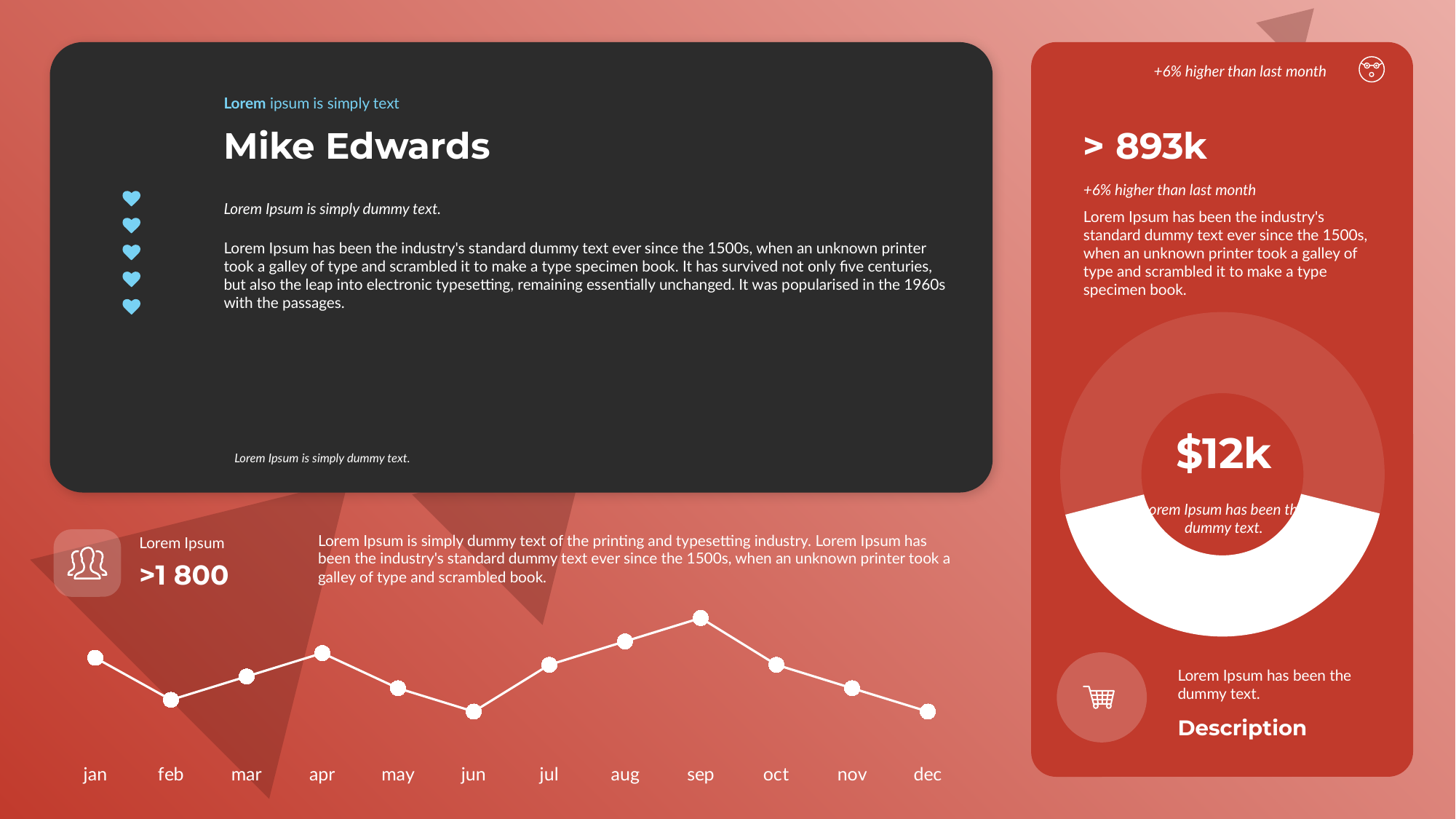

+6% higher than last month

Lorem ipsum is simply text
> 893k
Mike Edwards
+6% higher than last month
Lorem Ipsum has been the industry's standard dummy text ever since the 1500s, when an unknown printer took a galley of type and scrambled it to make a type specimen book.

Lorem Ipsum is simply dummy text.

Lorem Ipsum has been the industry's standard dummy text ever since the 1500s, when an unknown printer took a galley of type and scrambled it to make a type specimen book. It has survived not only five centuries, but also the leap into electronic typesetting, remaining essentially unchanged. It was popularised in the 1960s with the passages.

### Chart

| Category | Sales |
|---|---|
| Market Saze A | 8.0 |
| Market Saze B | 11.0 |

$12k
Lorem Ipsum is simply dummy text.
Lorem Ipsum has been the dummy text.
Lorem Ipsum is simply dummy text of the printing and typesetting industry. Lorem Ipsum has been the industry's standard dummy text ever since the 1500s, when an unknown printer took a galley of type and scrambled book.
Lorem Ipsum

>1 800

### Chart

| Category | Series 1 |
|---|---|
| jan | 4.3 |
| feb | 2.5 |
| mar | 3.5 |
| apr | 4.5 |
| may | 3.0 |
| jun | 2.0 |
| jul | 4.0 |
| aug | 5.0 |
| sep | 6.0 |
| oct | 4.0 |
| nov | 3.0 |
| dec | 2.0 |
Lorem Ipsum has been the dummy text.

Description